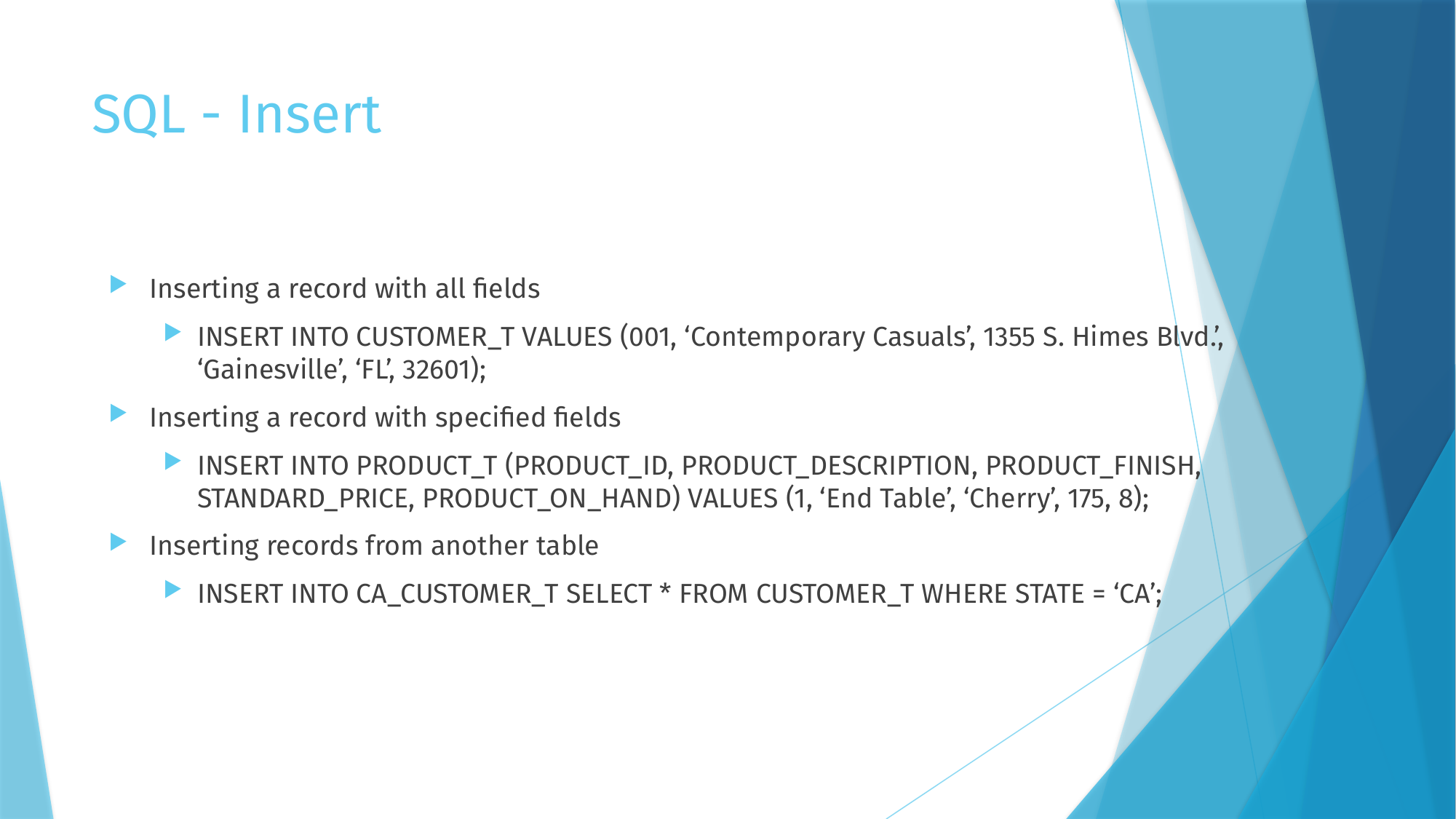

# SQL - Insert
Inserting a record with all fields
INSERT INTO CUSTOMER_T VALUES (001, ‘Contemporary Casuals’, 1355 S. Himes Blvd.’, ‘Gainesville’, ‘FL’, 32601);
Inserting a record with specified fields
INSERT INTO PRODUCT_T (PRODUCT_ID, PRODUCT_DESCRIPTION, PRODUCT_FINISH, STANDARD_PRICE, PRODUCT_ON_HAND) VALUES (1, ‘End Table’, ‘Cherry’, 175, 8);
Inserting records from another table
INSERT INTO CA_CUSTOMER_T SELECT * FROM CUSTOMER_T WHERE STATE = ‘CA’;